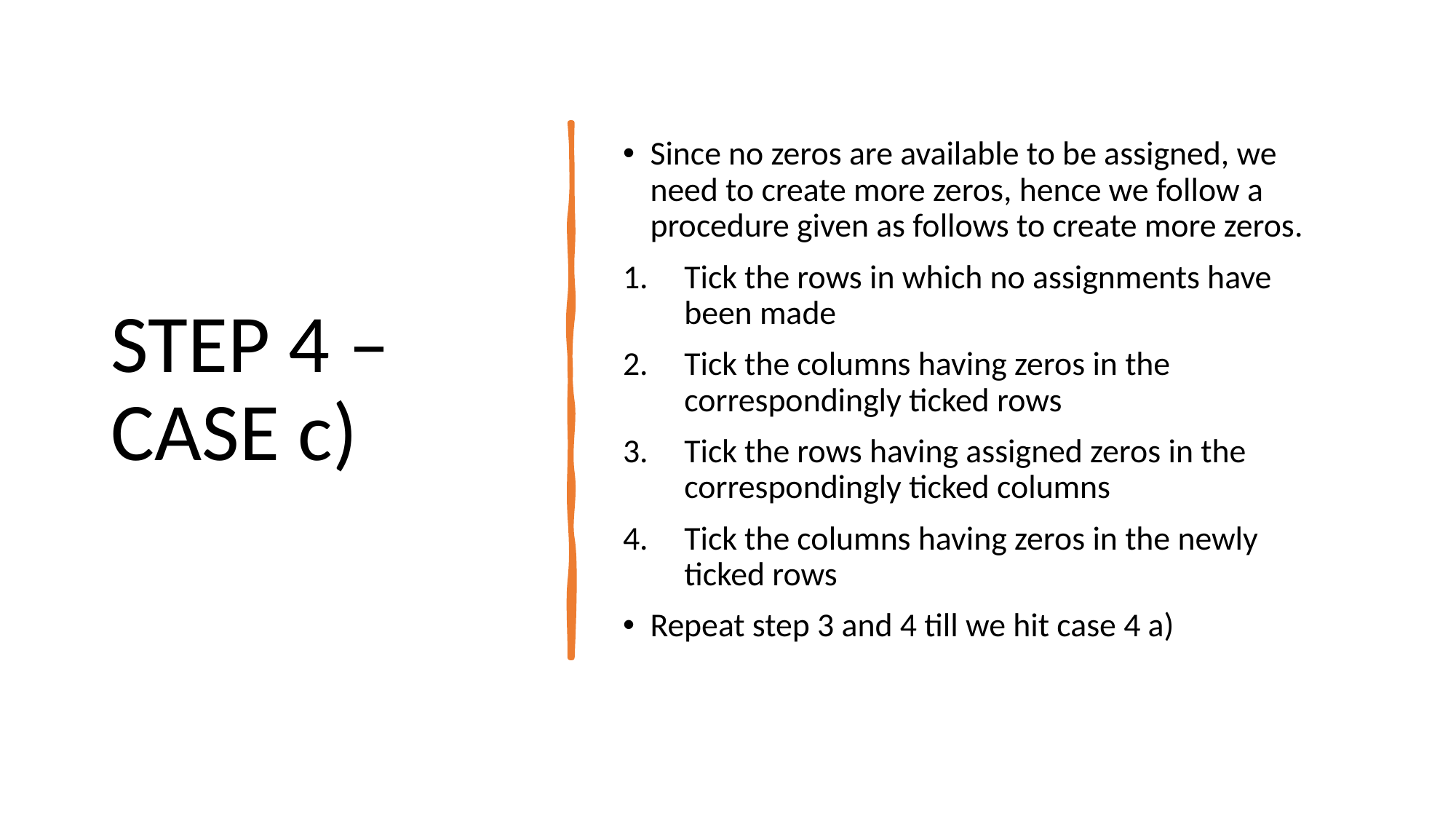

# STEP 4 – CASE c)
Since no zeros are available to be assigned, we need to create more zeros, hence we follow a procedure given as follows to create more zeros.
Tick the rows in which no assignments have been made
Tick the columns having zeros in the correspondingly ticked rows
Tick the rows having assigned zeros in the correspondingly ticked columns
Tick the columns having zeros in the newly ticked rows
Repeat step 3 and 4 till we hit case 4 a)